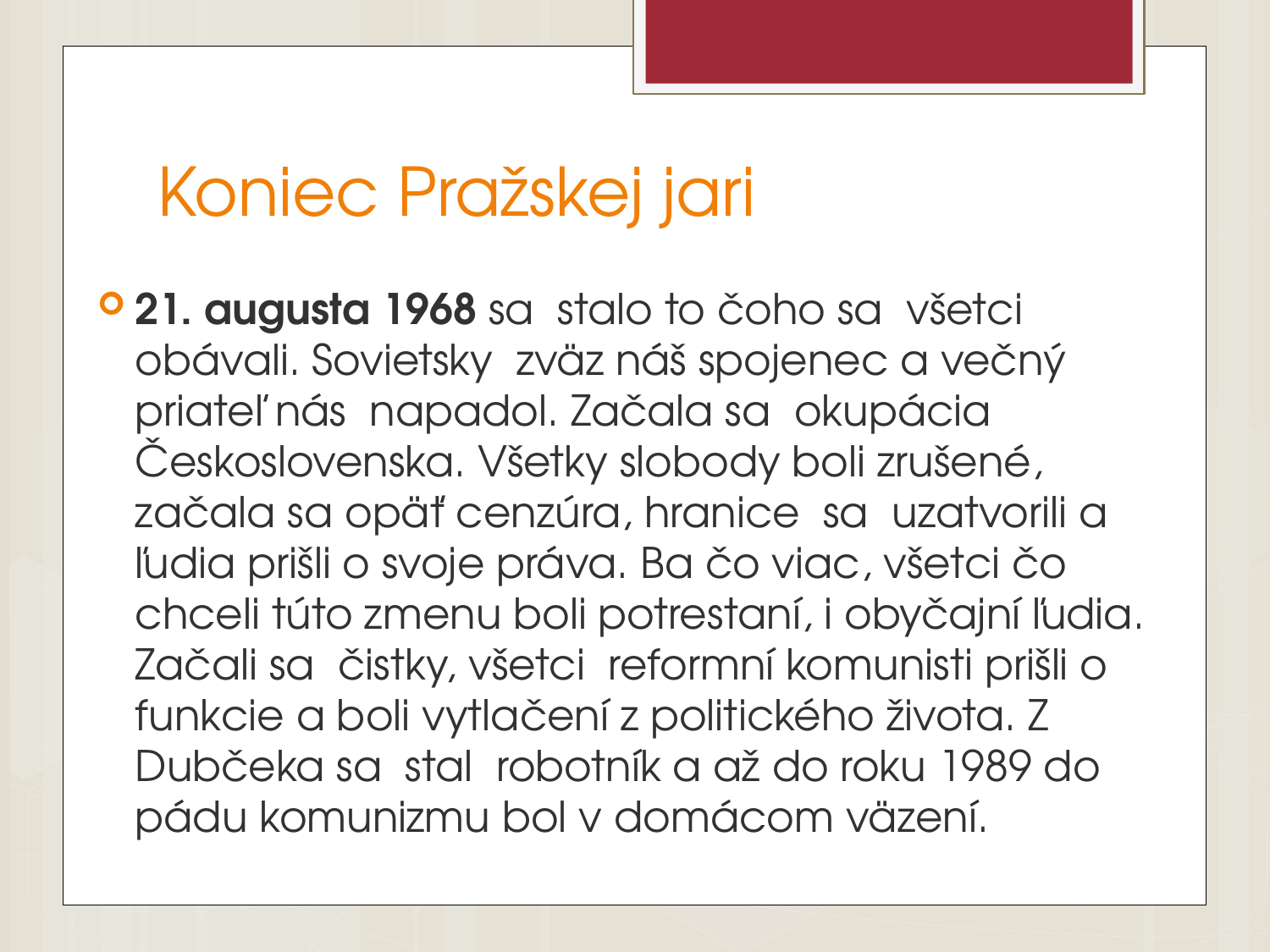

# Koniec Pražskej jari
21. augusta 1968 sa  stalo to čoho sa  všetci obávali. Sovietsky  zväz náš spojenec a večný priateľ nás  napadol. Začala sa  okupácia Československa. Všetky slobody boli zrušené, začala sa opäť cenzúra, hranice  sa  uzatvorili a ľudia prišli o svoje práva. Ba čo viac, všetci čo chceli túto zmenu boli potrestaní, i obyčajní ľudia. Začali sa  čistky, všetci  reformní komunisti prišli o funkcie a boli vytlačení z politického života. Z  Dubčeka sa  stal  robotník a až do roku 1989 do pádu komunizmu bol v domácom väzení.